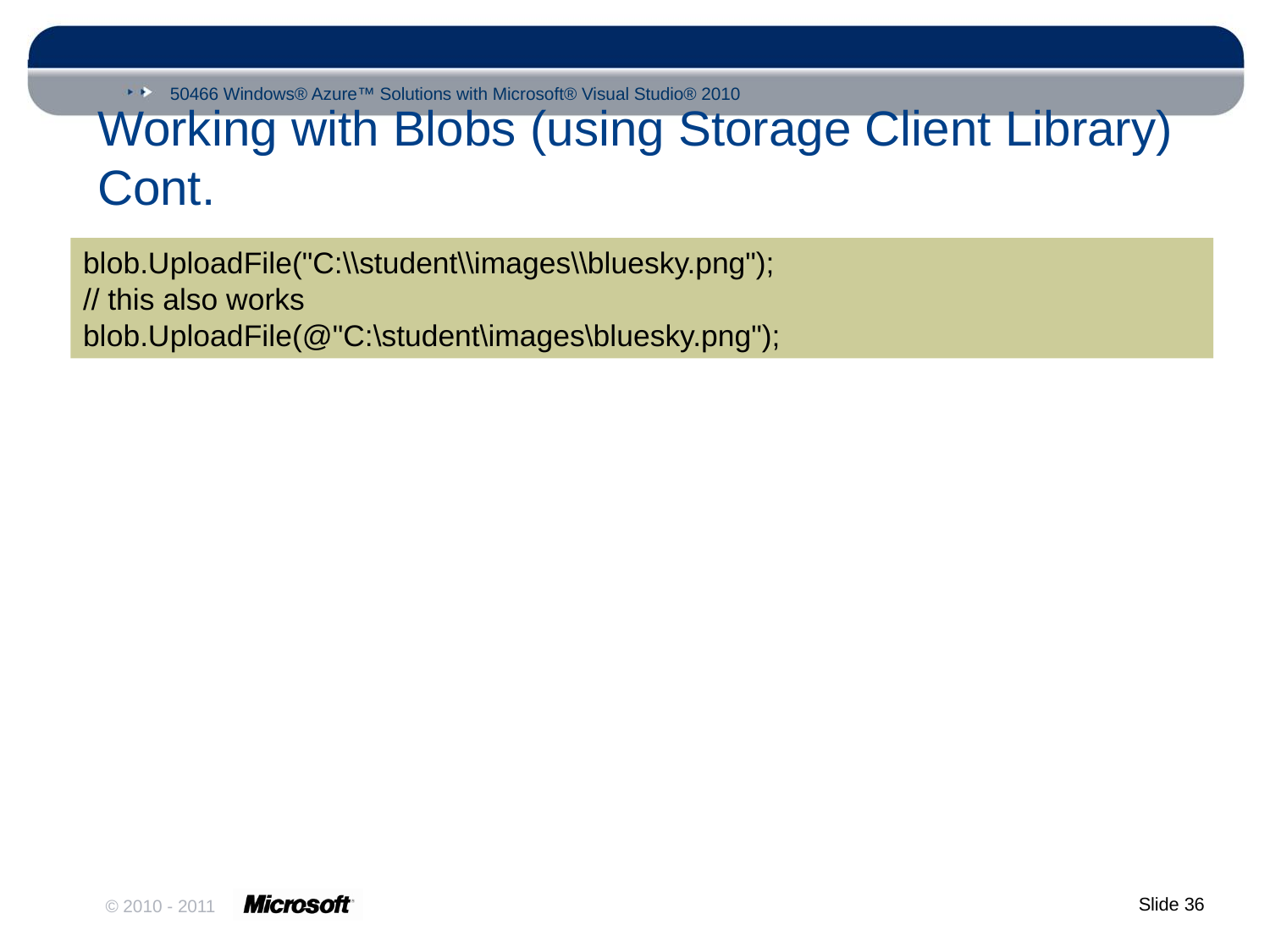

# Working with Blobs (using Storage Client Library) Cont.
blob.UploadFile("C:\\student\\images\\bluesky.png");
// this also works
blob.UploadFile(@"C:\student\images\bluesky.png");